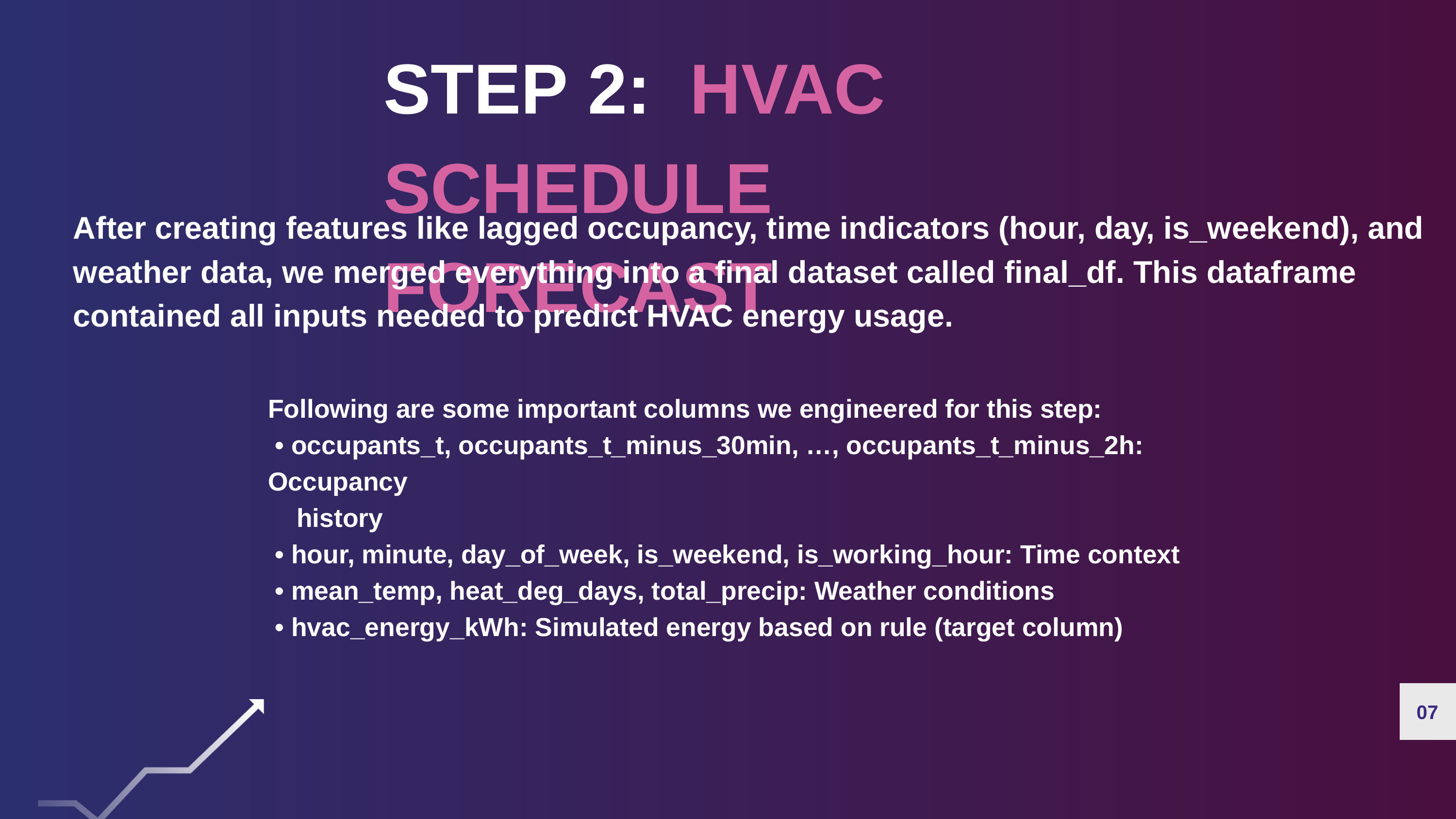

STEP 2:  HVAC SCHEDULE FORECAST
After creating features like lagged occupancy, time indicators (hour, day, is_weekend), and weather data, we merged everything into a final dataset called final_df. This dataframe contained all inputs needed to predict HVAC energy usage.
Following are some important columns we engineered for this step:
 • occupants_t, occupants_t_minus_30min, …, occupants_t_minus_2h: Occupancy
    history
 • hour, minute, day_of_week, is_weekend, is_working_hour: Time context
 • mean_temp, heat_deg_days, total_precip: Weather conditions
 • hvac_energy_kWh: Simulated energy based on rule (target column)

07